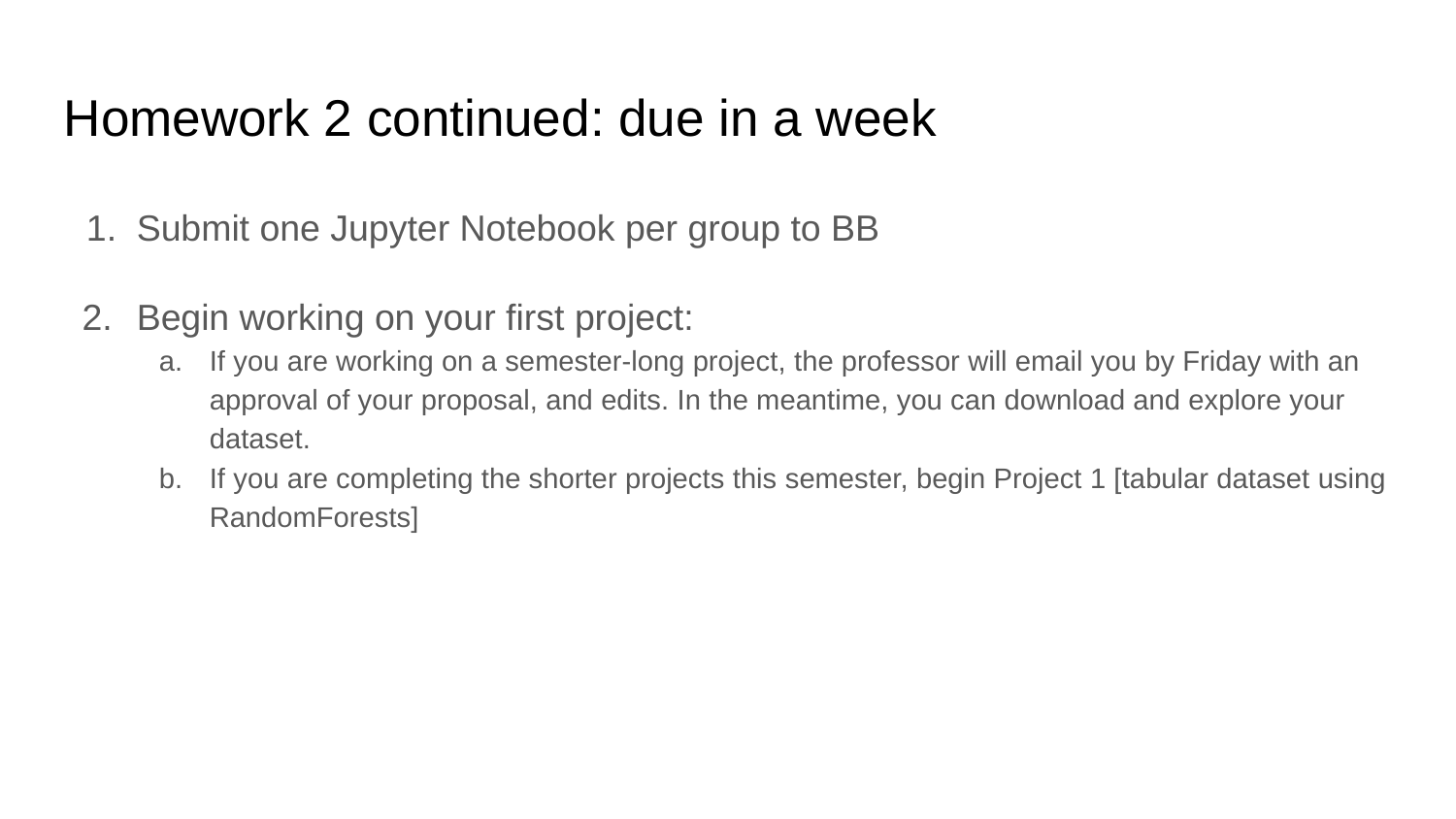

Homework 2 continued: due in a week
Submit one Jupyter Notebook per group to BB

Begin working on your first project:
If you are working on a semester-long project, the professor will email you by Friday with an approval of your proposal, and edits. In the meantime, you can download and explore your dataset.
If you are completing the shorter projects this semester, begin Project 1 [tabular dataset using RandomForests]